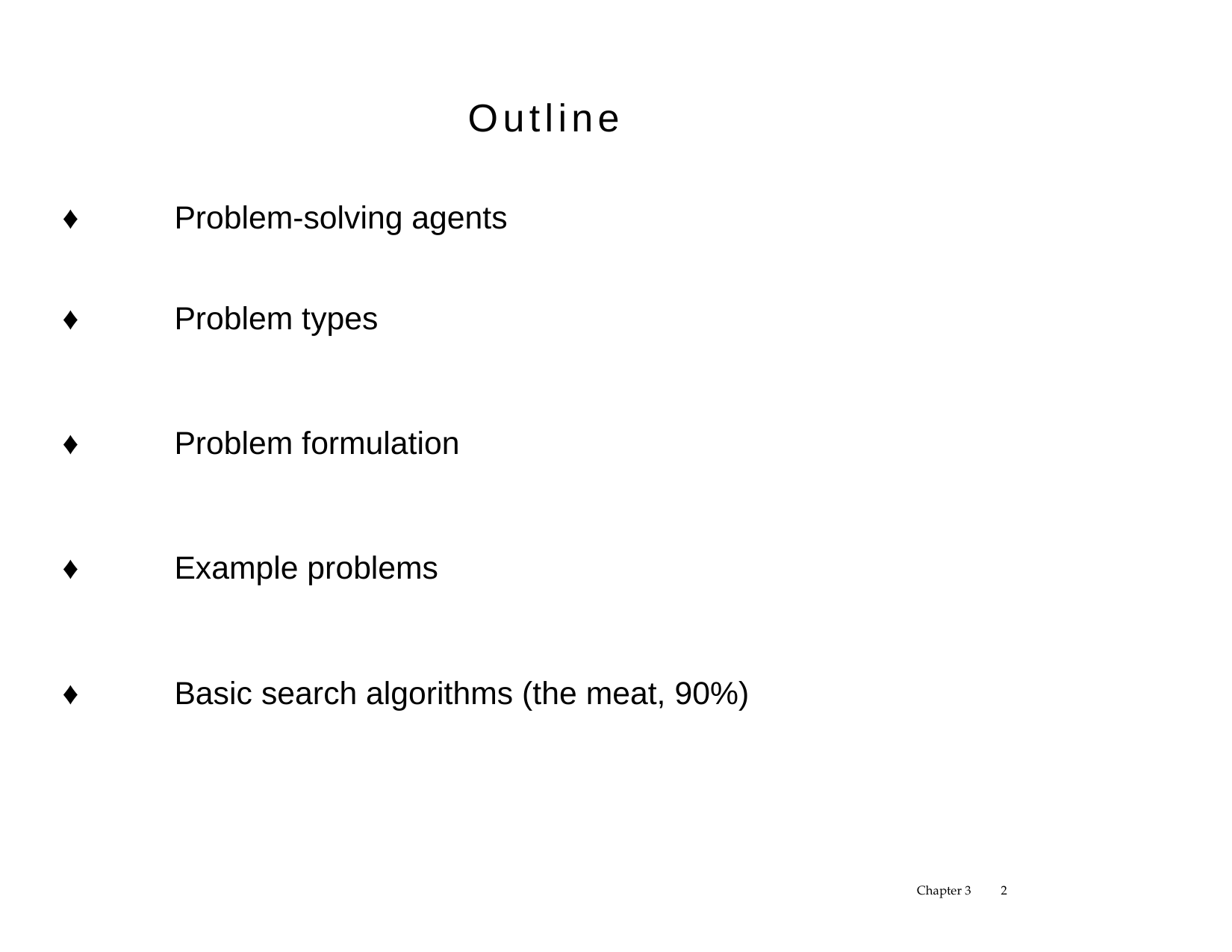

Outline
♦	Problem-solving agents

♦	Problem types

♦	Problem formulation

♦	Example problems

♦	Basic search algorithms (the meat, 90%)
Chapter 3
2